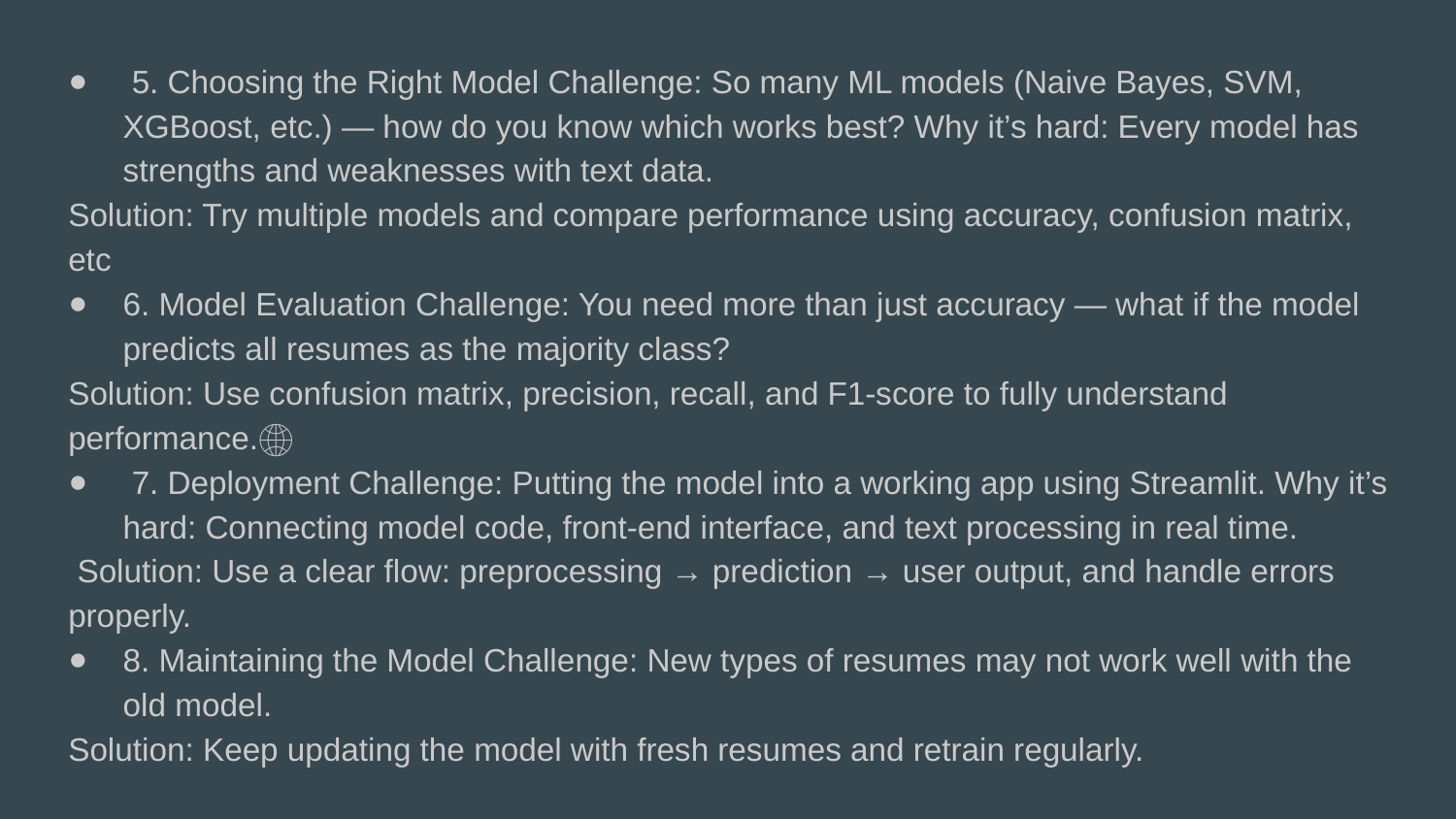

5. Choosing the Right Model Challenge: So many ML models (Naive Bayes, SVM, XGBoost, etc.) — how do you know which works best? Why it’s hard: Every model has strengths and weaknesses with text data.
Solution: Try multiple models and compare performance using accuracy, confusion matrix, etc
6. Model Evaluation Challenge: You need more than just accuracy — what if the model predicts all resumes as the majority class?
Solution: Use confusion matrix, precision, recall, and F1-score to fully understand performance.🌐
 7. Deployment Challenge: Putting the model into a working app using Streamlit. Why it’s hard: Connecting model code, front-end interface, and text processing in real time.
 Solution: Use a clear flow: preprocessing → prediction → user output, and handle errors properly.
8. Maintaining the Model Challenge: New types of resumes may not work well with the old model.
Solution: Keep updating the model with fresh resumes and retrain regularly.